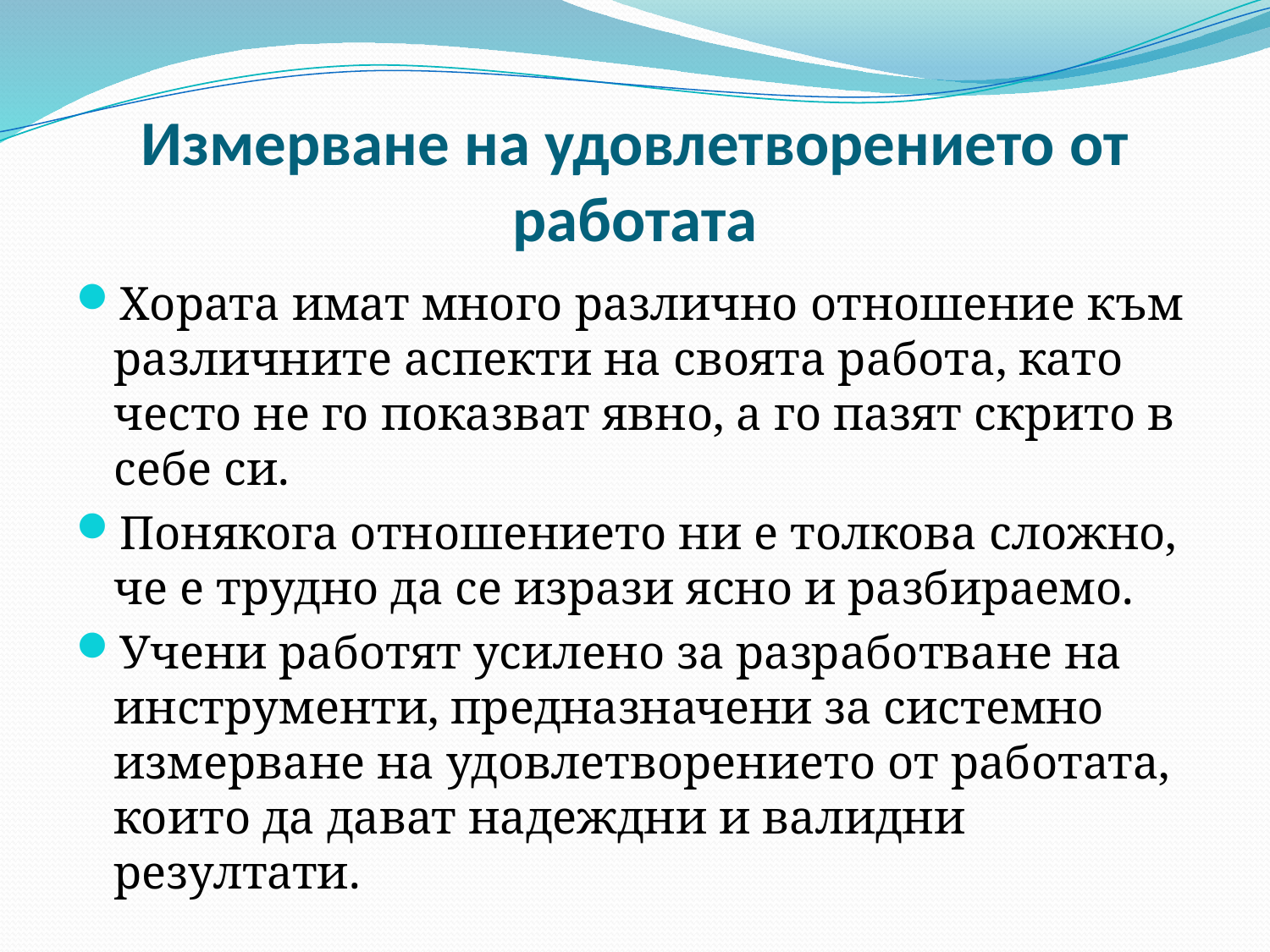

# Измерване на удовлетворението от работата
Хората имат много различно отношение към различните аспекти на своята работа, като често не го показват явно, а го пазят скрито в себе си.
Понякога отношението ни е толкова сложно, че е трудно да се изрази ясно и разбираемо.
Учени работят усилено за разработване на инструменти, предназначени за системно измерване на удовлетворението от работата, които да дават надеждни и валидни резултати.